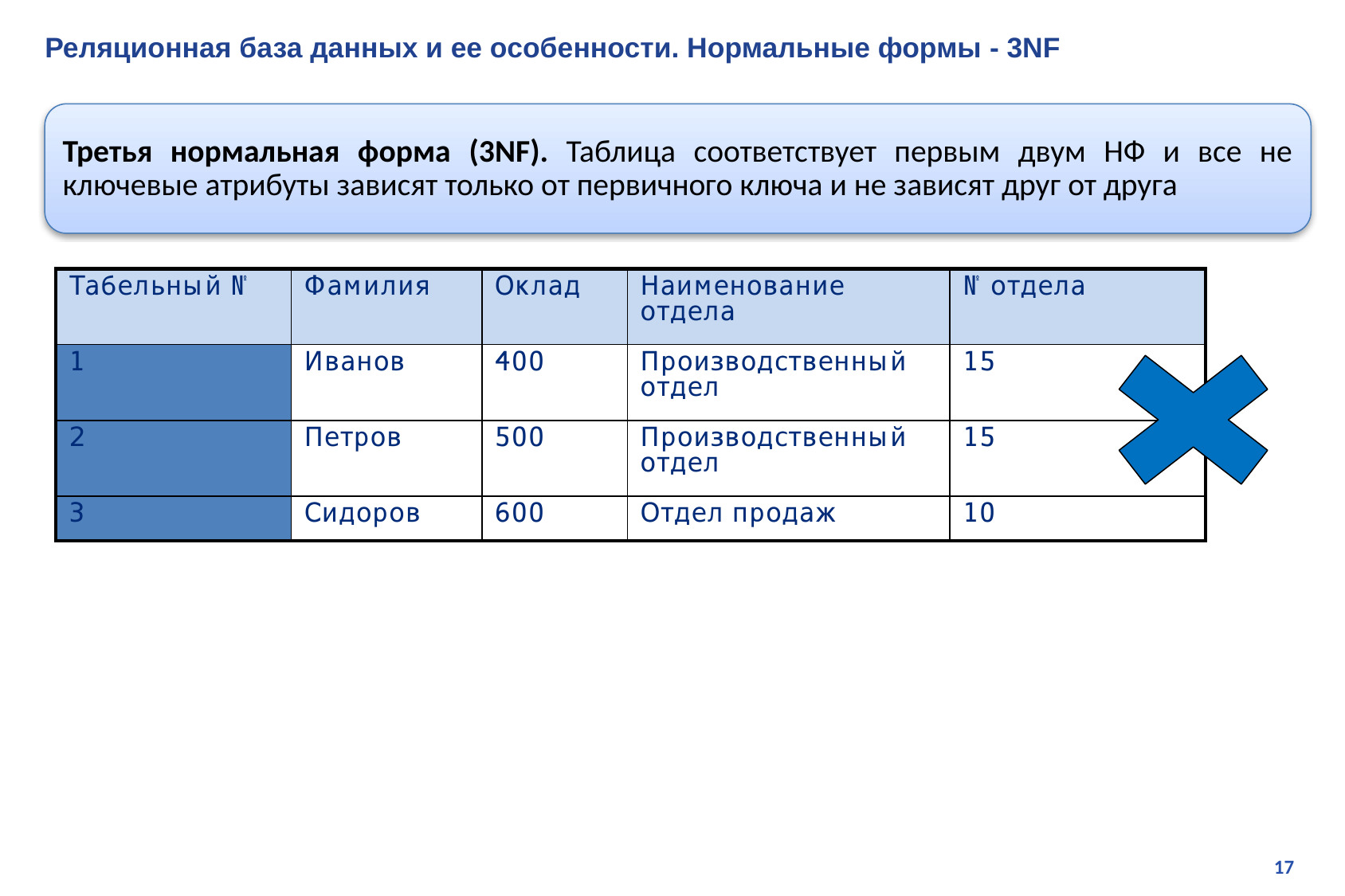

# Реляционная база данных и ее особенности. Нормальные формы - 3NF
Третья нормальная форма (3NF). Таблица соответствует первым двум НФ и все не ключевые атрибуты зависят только от первичного ключа и не зависят друг от друга
| Табельный № | Фамилия | Оклад | Наименование отдела | № отдела |
| --- | --- | --- | --- | --- |
| 1 | Иванов | 400 | Производственный отдел | 15 |
| 2 | Петров | 500 | Производственный отдел | 15 |
| 3 | Сидоров | 600 | Отдел продаж | 10 |